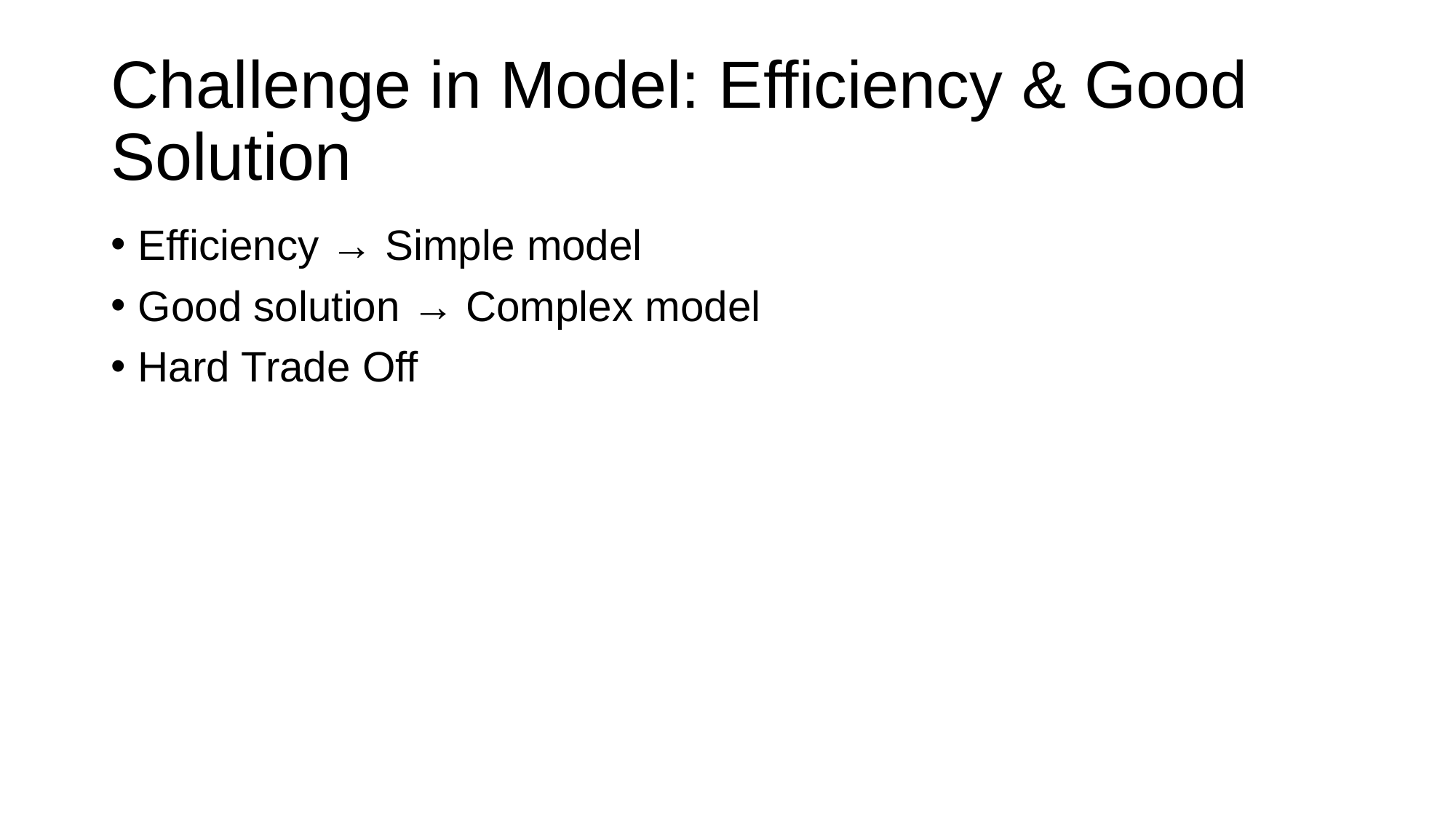

# Challenge in Model: Efficiency & Good Solution
Efficiency → Simple model
Good solution → Complex model
Hard Trade Off